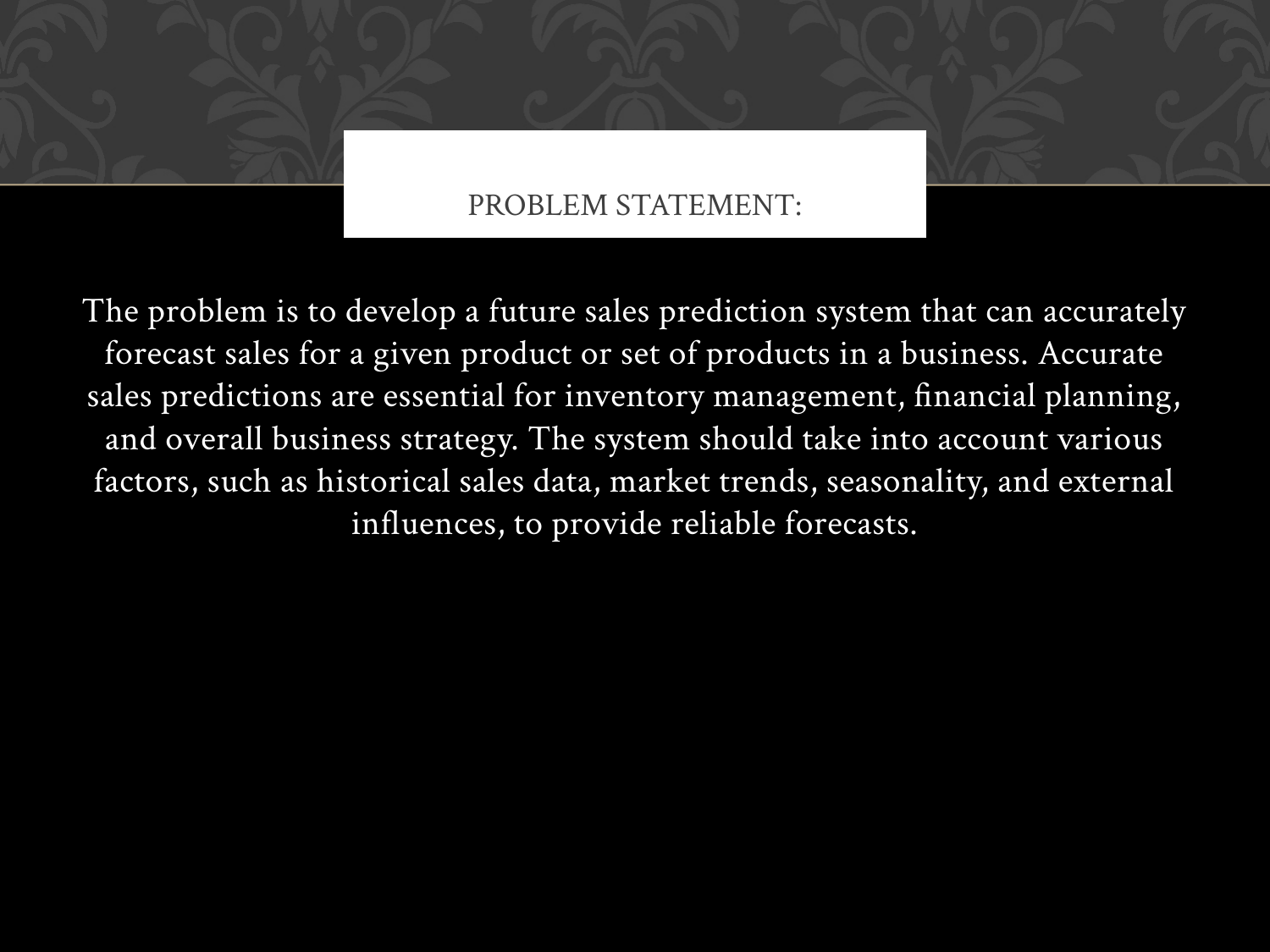

# Problem Statement:
The problem is to develop a future sales prediction system that can accurately forecast sales for a given product or set of products in a business. Accurate sales predictions are essential for inventory management, financial planning, and overall business strategy. The system should take into account various factors, such as historical sales data, market trends, seasonality, and external influences, to provide reliable forecasts.